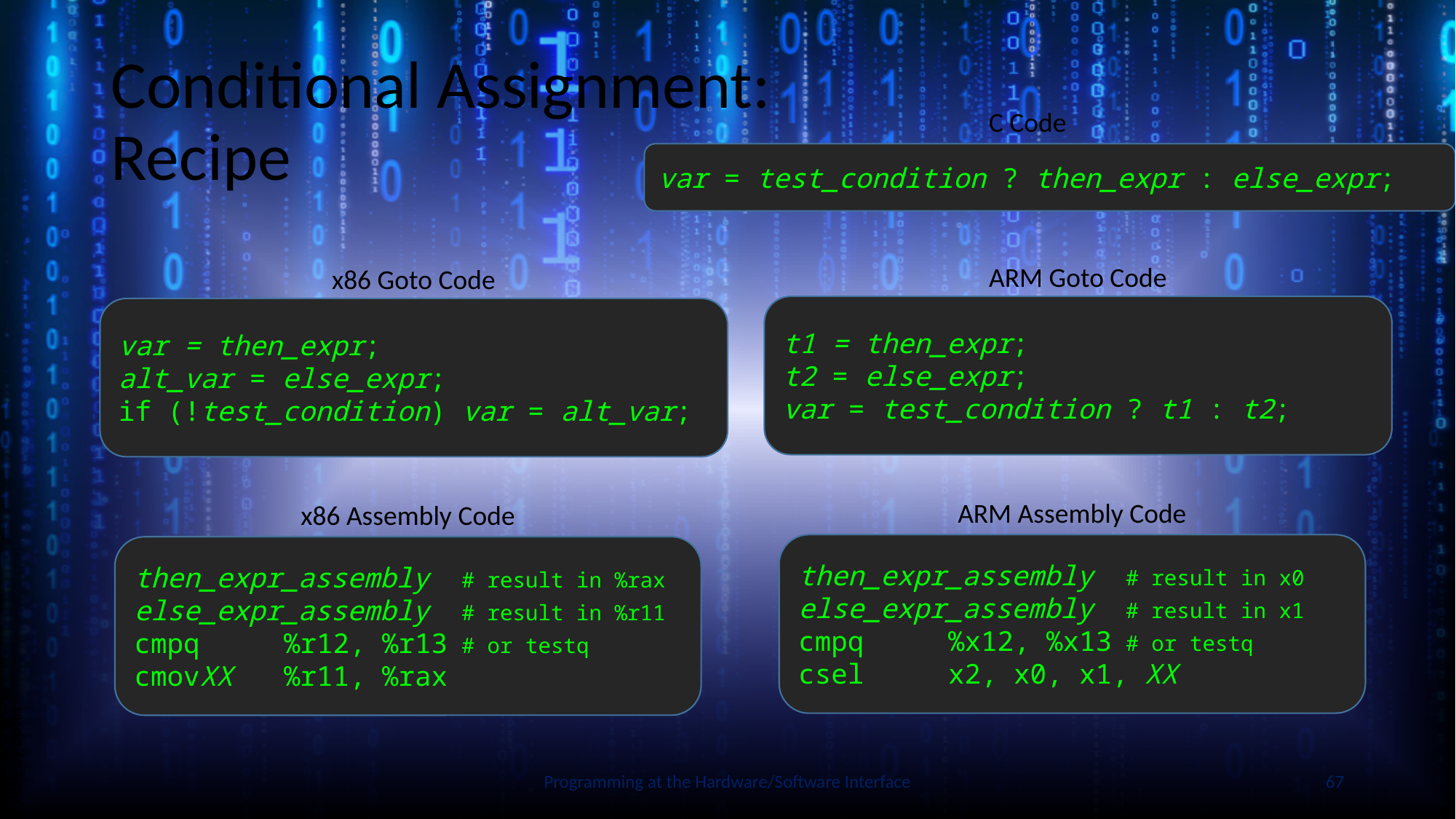

# Conditional Assignment: Recipe
C Code
var = test_condition ? then_expr : else_expr;
ARM Goto Code
x86 Goto Code
t1 = then_expr;
t2 = else_expr;
var = test_condition ? t1 : t2;
var = then_expr;
alt_var = else_expr;
if (!test_condition) var = alt_var;
ARM Assembly Code
x86 Assembly Code
Slide by Bohn
then_expr_assembly	# result in x0
else_expr_assembly	# result in x1
cmpq	%x12, %x13	# or testq
csel	x2, x0, x1, XX
then_expr_assembly	# result in %rax
else_expr_assembly	# result in %r11
cmpq	%r12, %r13	# or testq
cmovXX	%r11, %rax
Programming at the Hardware/Software Interface
67